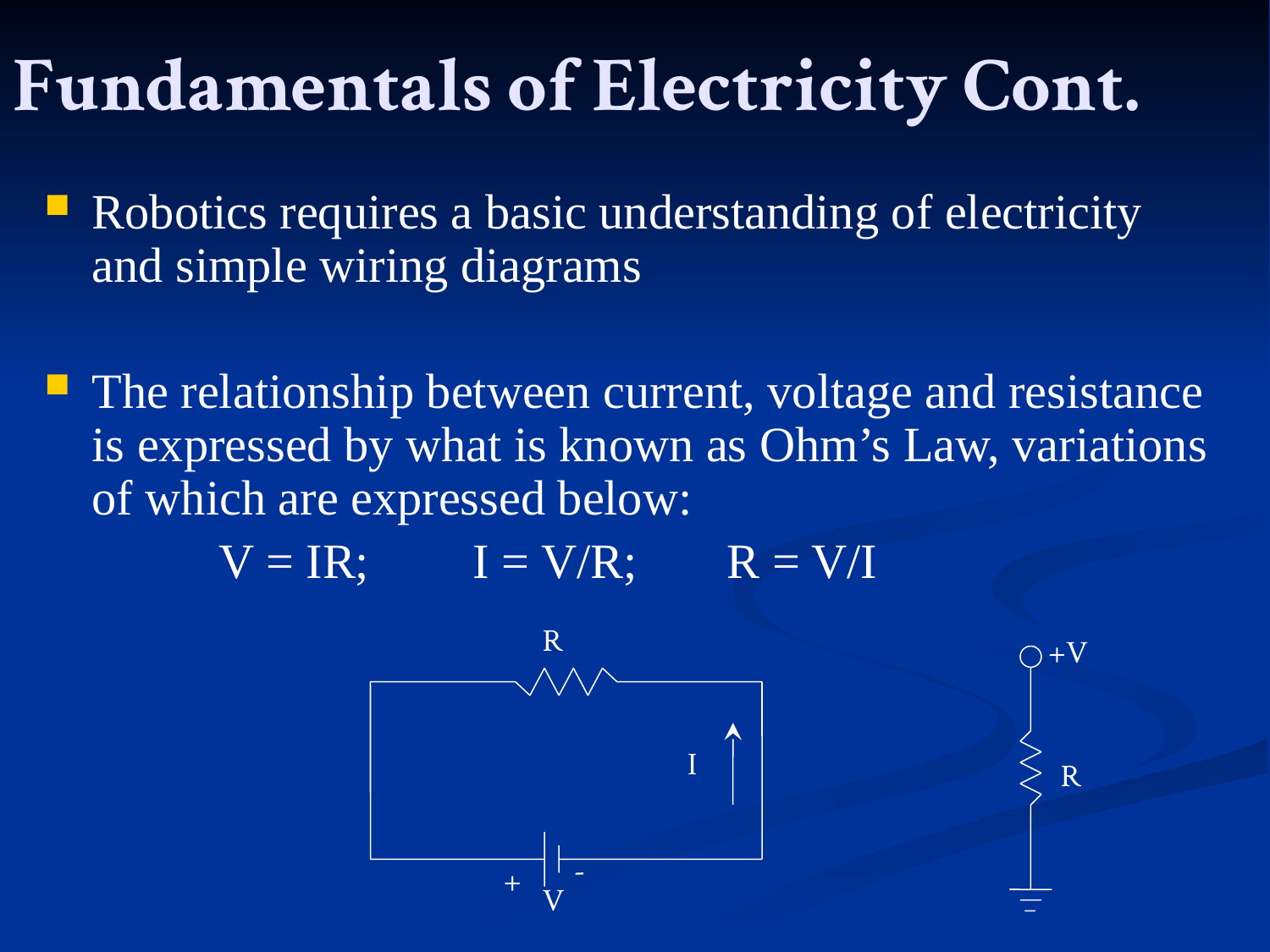

# Fundamentals of Electricity Cont.
Robotics requires a basic understanding of electricity and simple wiring diagrams

The relationship between current, voltage and resistance is expressed by what is known as Ohm’s Law, variations of which are expressed below:
		V = IR; 	I = V/R; 	R = V/I
R

I

V
+V

R
-
+